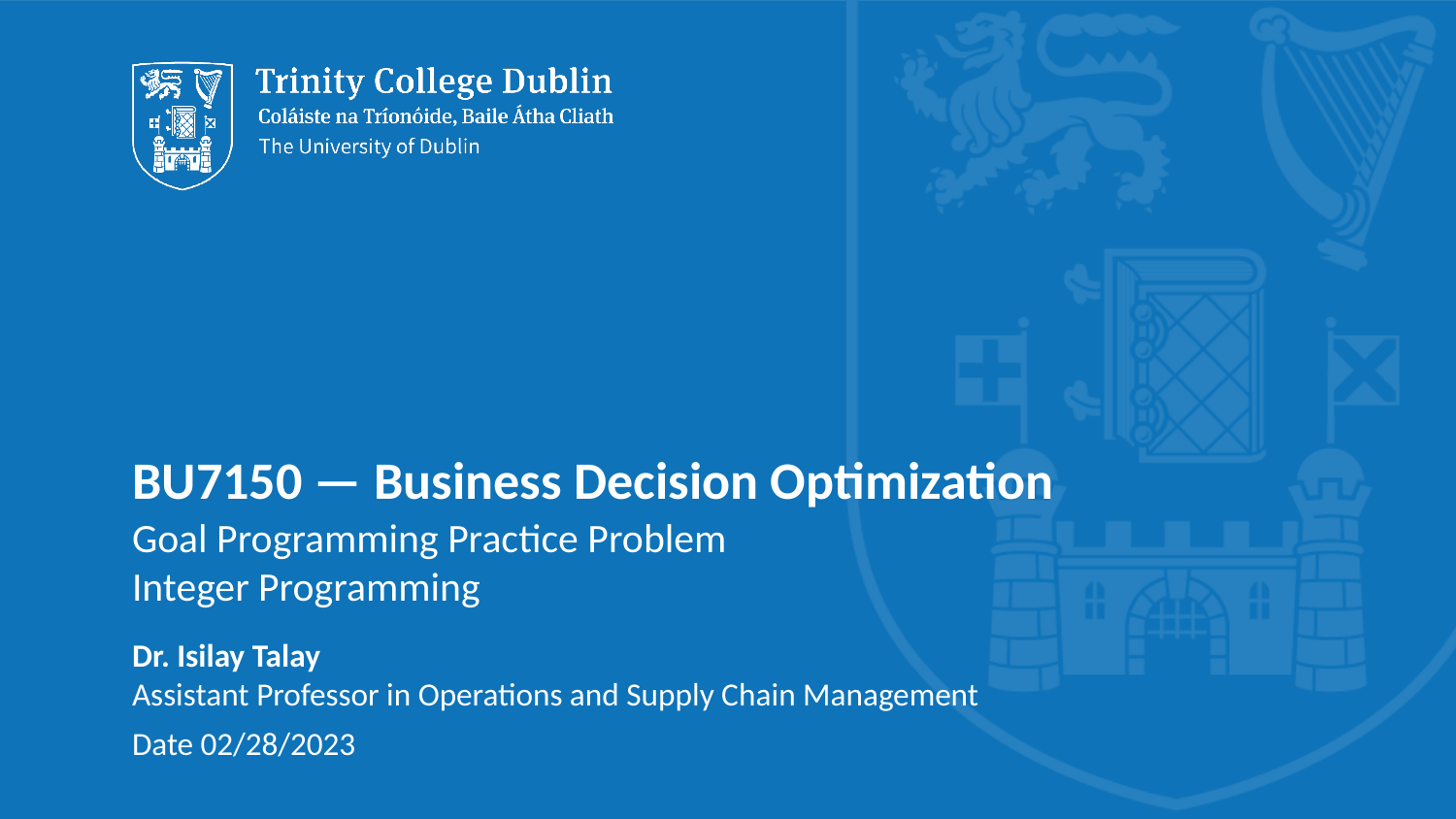

# BU7150 — Business Decision Optimization
Goal Programming Practice Problem
Integer Programming

Dr. Isilay Talay
Assistant Professor in Operations and Supply Chain Management
Date 02/28/2023